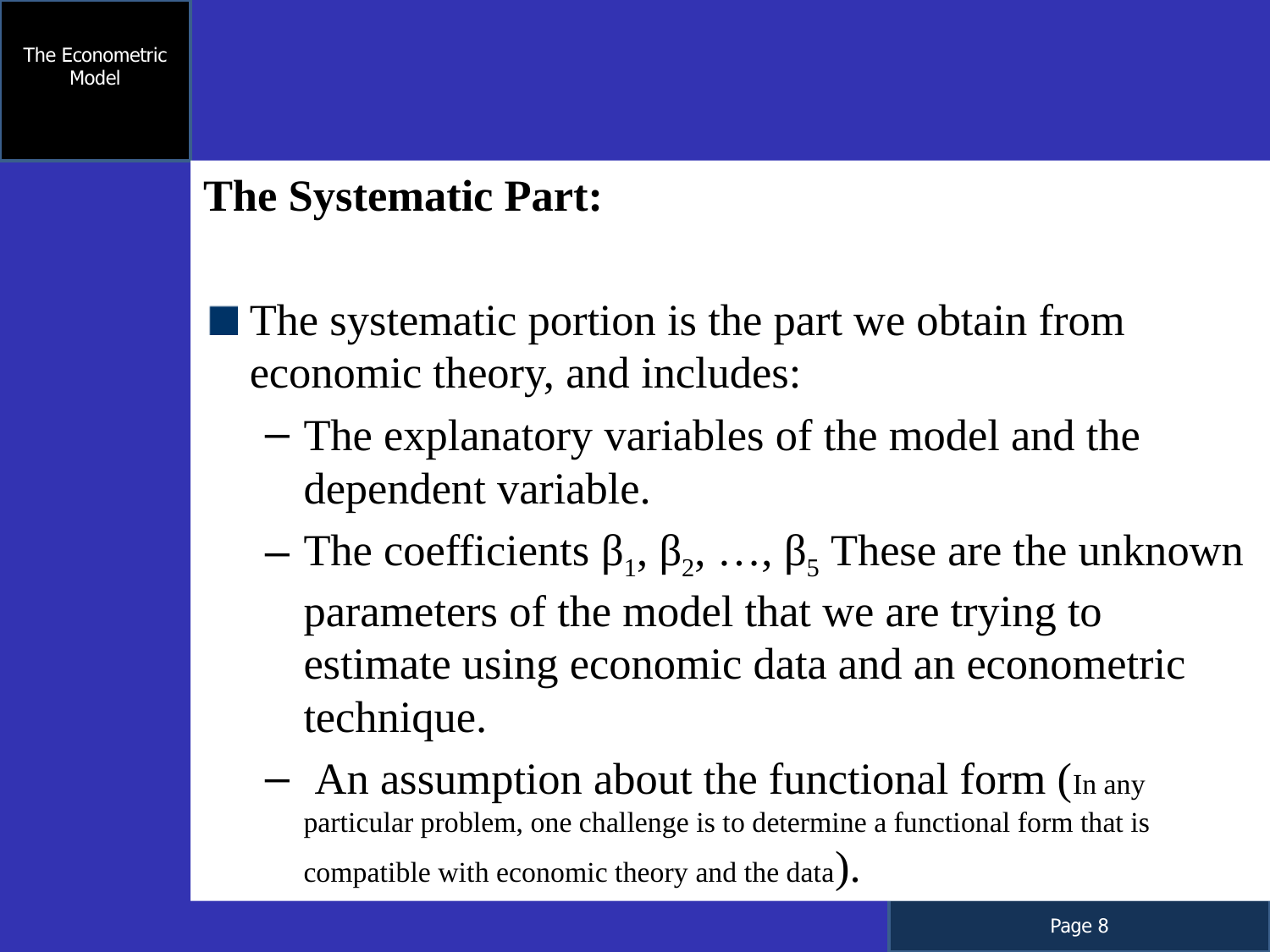

The Econometric Model
The Systematic Part:

The systematic portion is the part we obtain from economic theory, and includes:
The explanatory variables of the model and the dependent variable.
The coefficients β1, β2, …, β5 These are the unknown parameters of the model that we are trying to estimate using economic data and an econometric technique.
 An assumption about the functional form (In any particular problem, one challenge is to determine a functional form that is compatible with economic theory and the data).